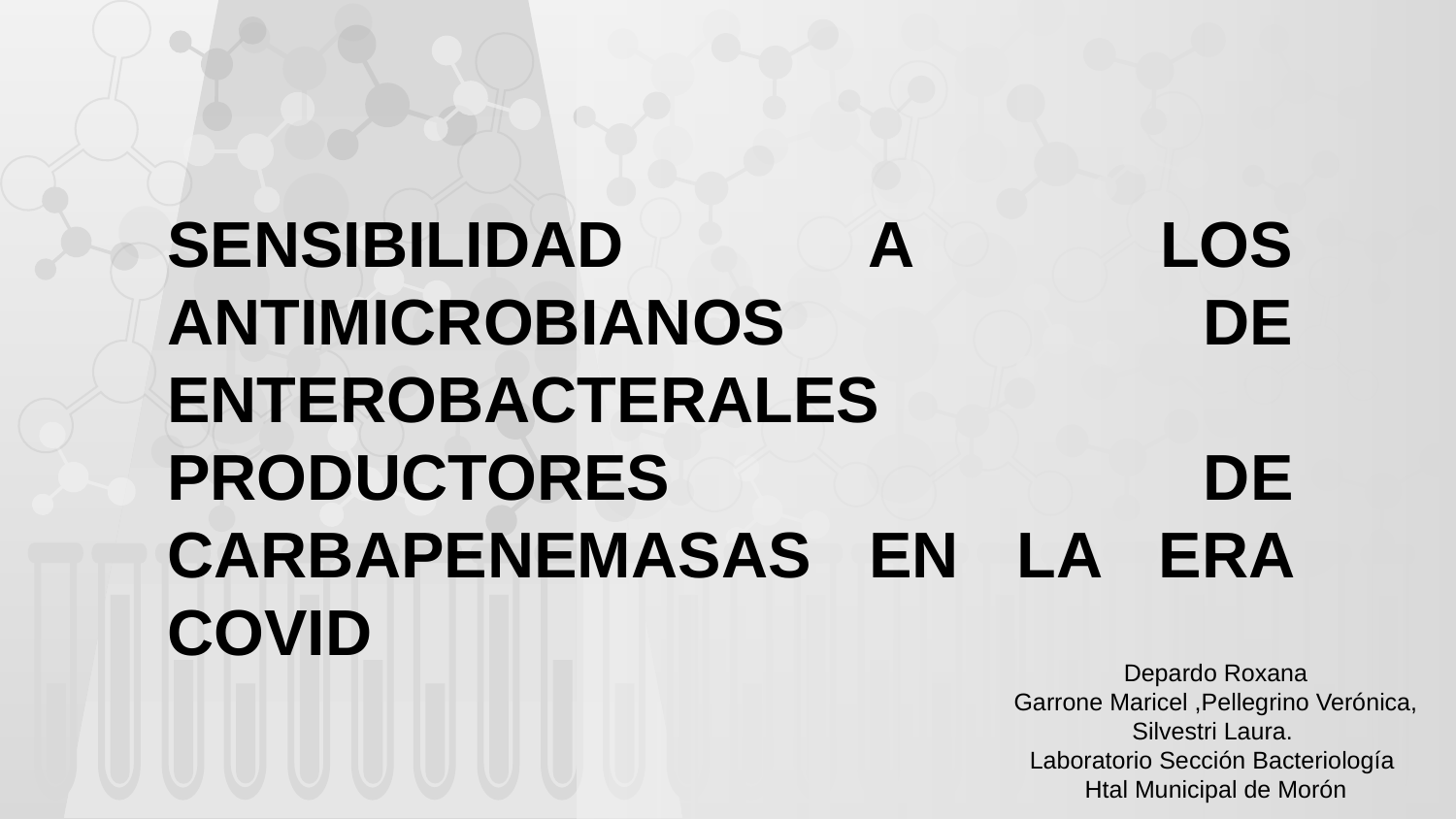

SENSIBILIDAD A LOS ANTIMICROBIANOS DE ENTEROBACTERALES PRODUCTORES DE CARBAPENEMASAS EN LA ERA COVID
 Depardo Roxana
Garrone Maricel ,Pellegrino Verónica, Silvestri Laura.
Laboratorio Sección Bacteriología
Htal Municipal de Morón